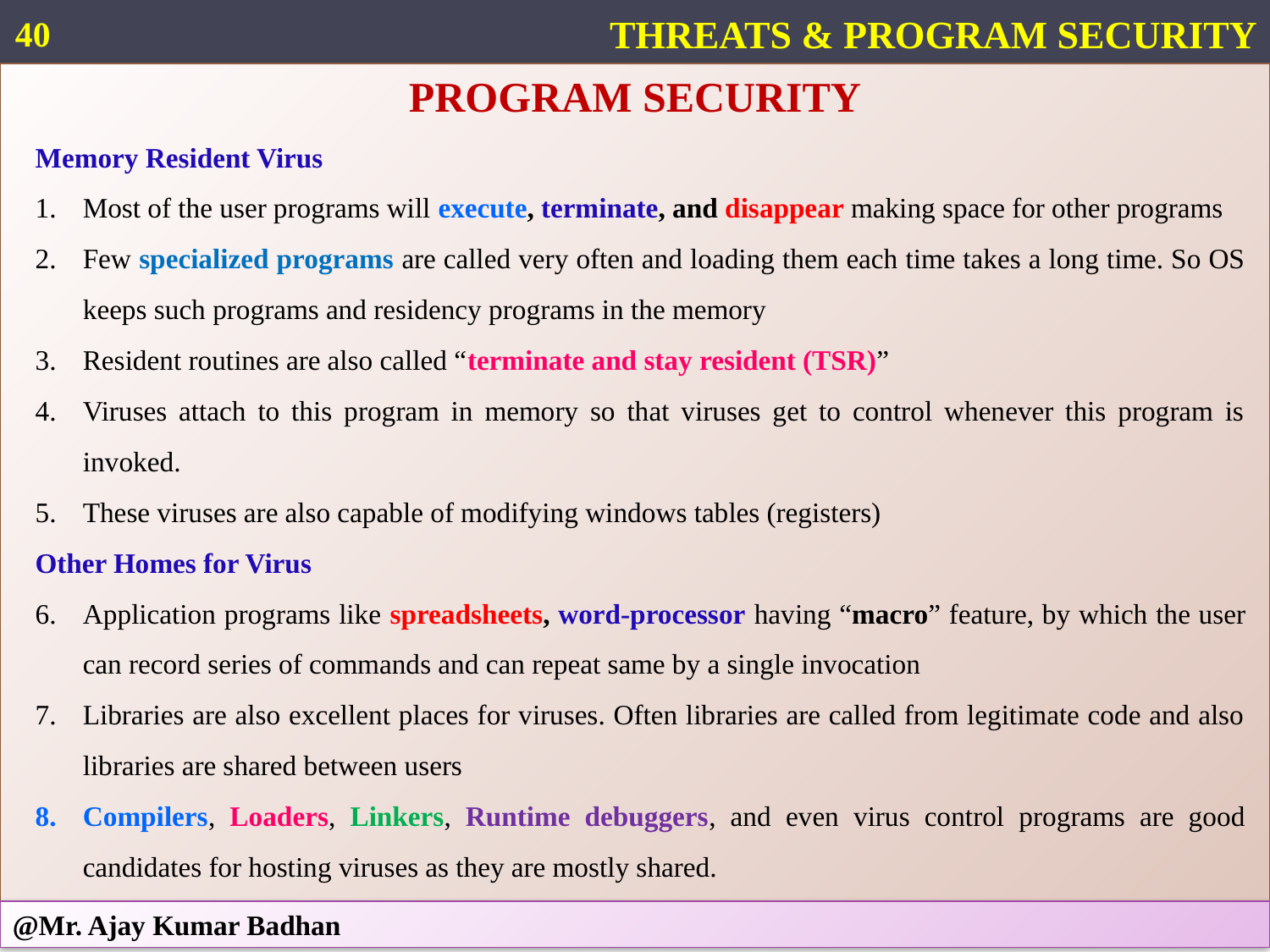

40
THREATS & PROGRAM SECURITY

PROGRAM SECURITY
Memory Resident Virus
Most of the user programs will execute, terminate, and disappear making space for other programs
Few specialized programs are called very often and loading them each time takes a long time. So OS keeps such programs and residency programs in the memory
Resident routines are also called “terminate and stay resident (TSR)”
Viruses attach to this program in memory so that viruses get to control whenever this program is invoked.
These viruses are also capable of modifying windows tables (registers)
Other Homes for Virus
Application programs like spreadsheets, word-processor having “macro” feature, by which the user can record series of commands and can repeat same by a single invocation
Libraries are also excellent places for viruses. Often libraries are called from legitimate code and also libraries are shared between users
Compilers, Loaders, Linkers, Runtime debuggers, and even virus control programs are good candidates for hosting viruses as they are mostly shared.
@Mr. Ajay Kumar Badhan